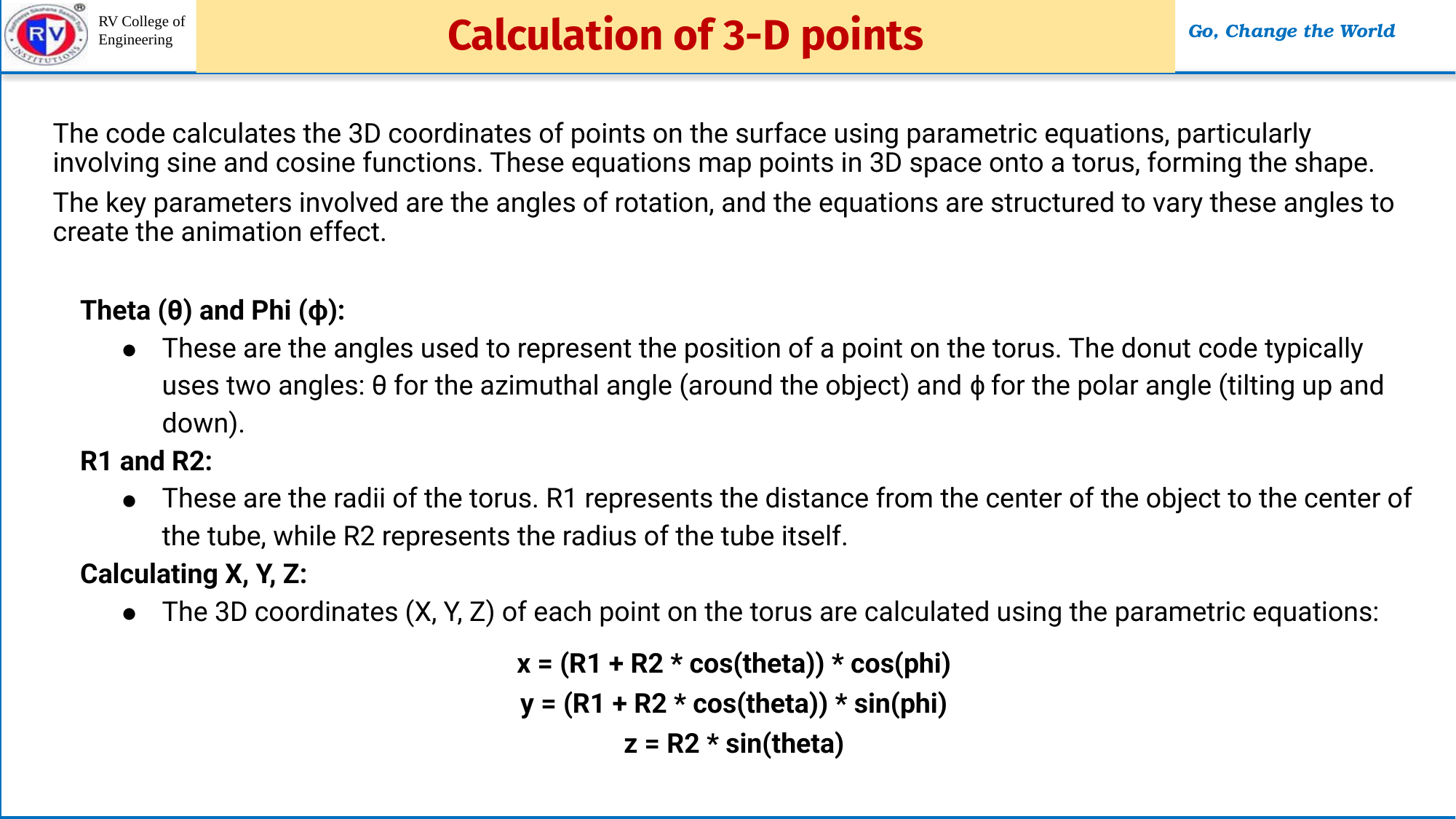

# Calculation of 3-D points
The code calculates the 3D coordinates of points on the surface using parametric equations, particularly involving sine and cosine functions. These equations map points in 3D space onto a torus, forming the shape.
The key parameters involved are the angles of rotation, and the equations are structured to vary these angles to create the animation effect.

Theta (θ) and Phi (ϕ):
These are the angles used to represent the position of a point on the torus. The donut code typically uses two angles: θ for the azimuthal angle (around the object) and ϕ for the polar angle (tilting up and down).
R1 and R2:
These are the radii of the torus. R1 represents the distance from the center of the object to the center of the tube, while R2 represents the radius of the tube itself.
Calculating X, Y, Z:
The 3D coordinates (X, Y, Z) of each point on the torus are calculated using the parametric equations:
x = (R1 + R2 * cos(theta)) * cos(phi)
y = (R1 + R2 * cos(theta)) * sin(phi)
z = R2 * sin(theta)